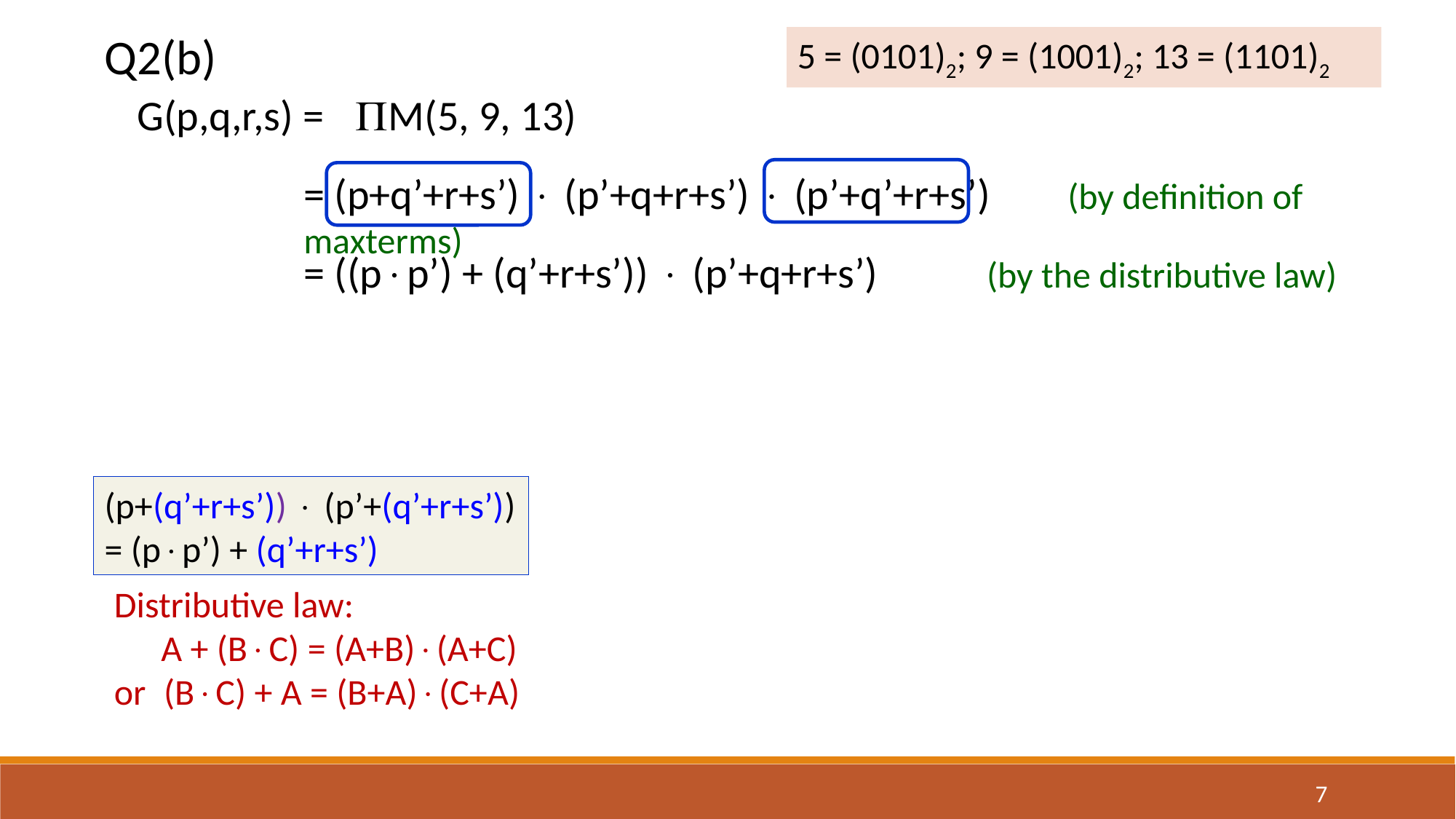

Q2(b)
5 = (0101)2; 9 = (1001)2; 13 = (1101)2
G(p,q,r,s) =  ΠM(5, 9, 13)

= (p+q’+r+s’) ⋅ (p’+q+r+s’) ⋅ (p’+q’+r+s’)	(by definition of maxterms)

= ((p⋅p’) + (q’+r+s’)) ⋅ (p’+q+r+s’)	(by the distributive law)
(p+(q’+r+s’)) ⋅ (p’+(q’+r+s’))
= (p⋅p’) + (q’+r+s’)
Distributive law:
	A + (B⋅C) = (A+B)⋅(A+C)
or	 (B⋅C) + A = (B+A)⋅(C+A)
7